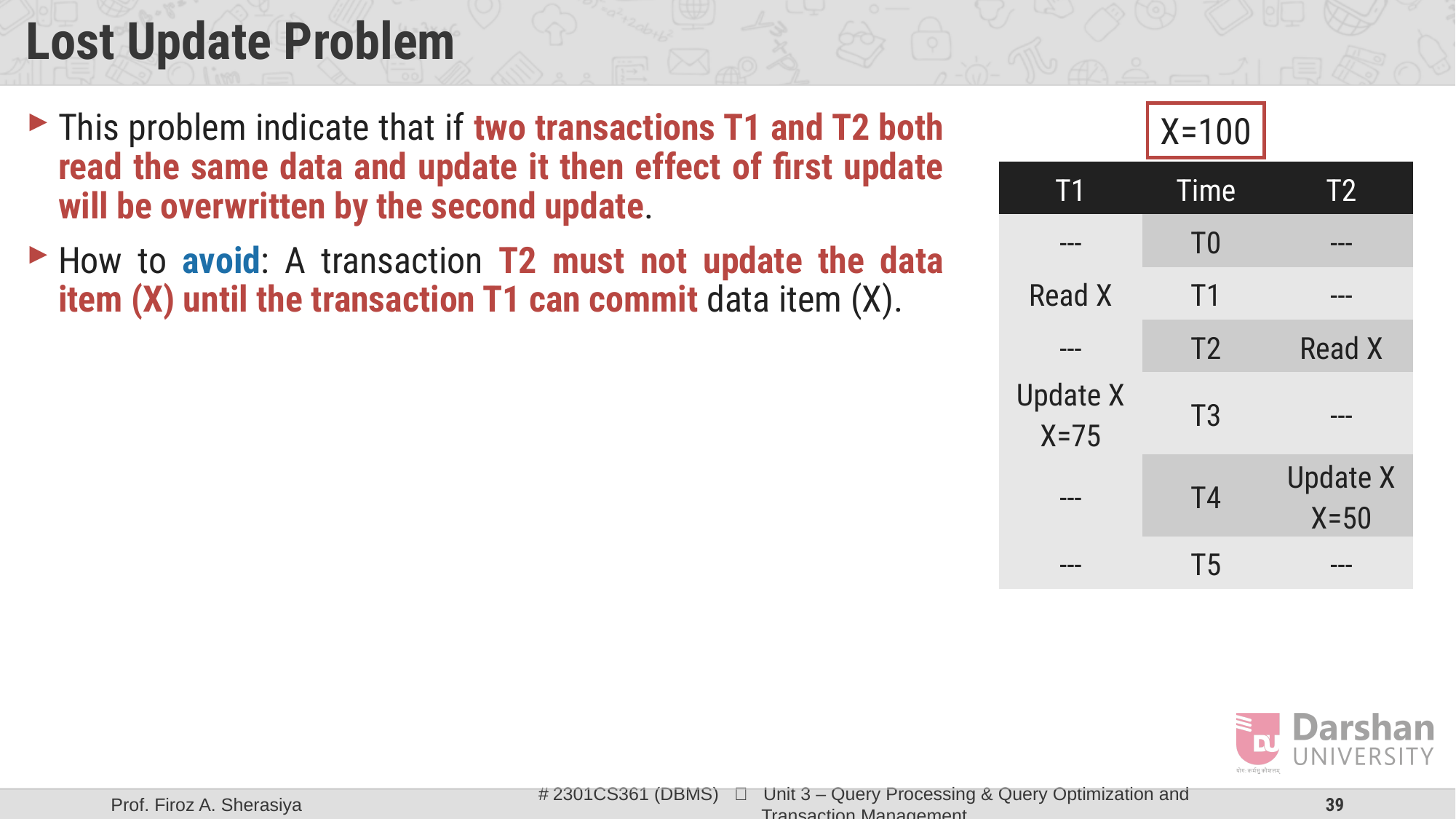

# Lost Update Problem
This problem indicate that if two transactions T1 and T2 both read the same data and update it then effect of first update will be overwritten by the second update.
How to avoid: A transaction T2 must not update the data item (X) until the transaction T1 can commit data item (X).
X=100
| T1 | Time | T2 |
| --- | --- | --- |
| --- | T0 | --- |
| Read X | T1 | --- |
| --- | T2 | Read X |
| Update X X=75 | T3 | --- |
| --- | T4 | Update X X=50 |
| --- | T5 | --- |